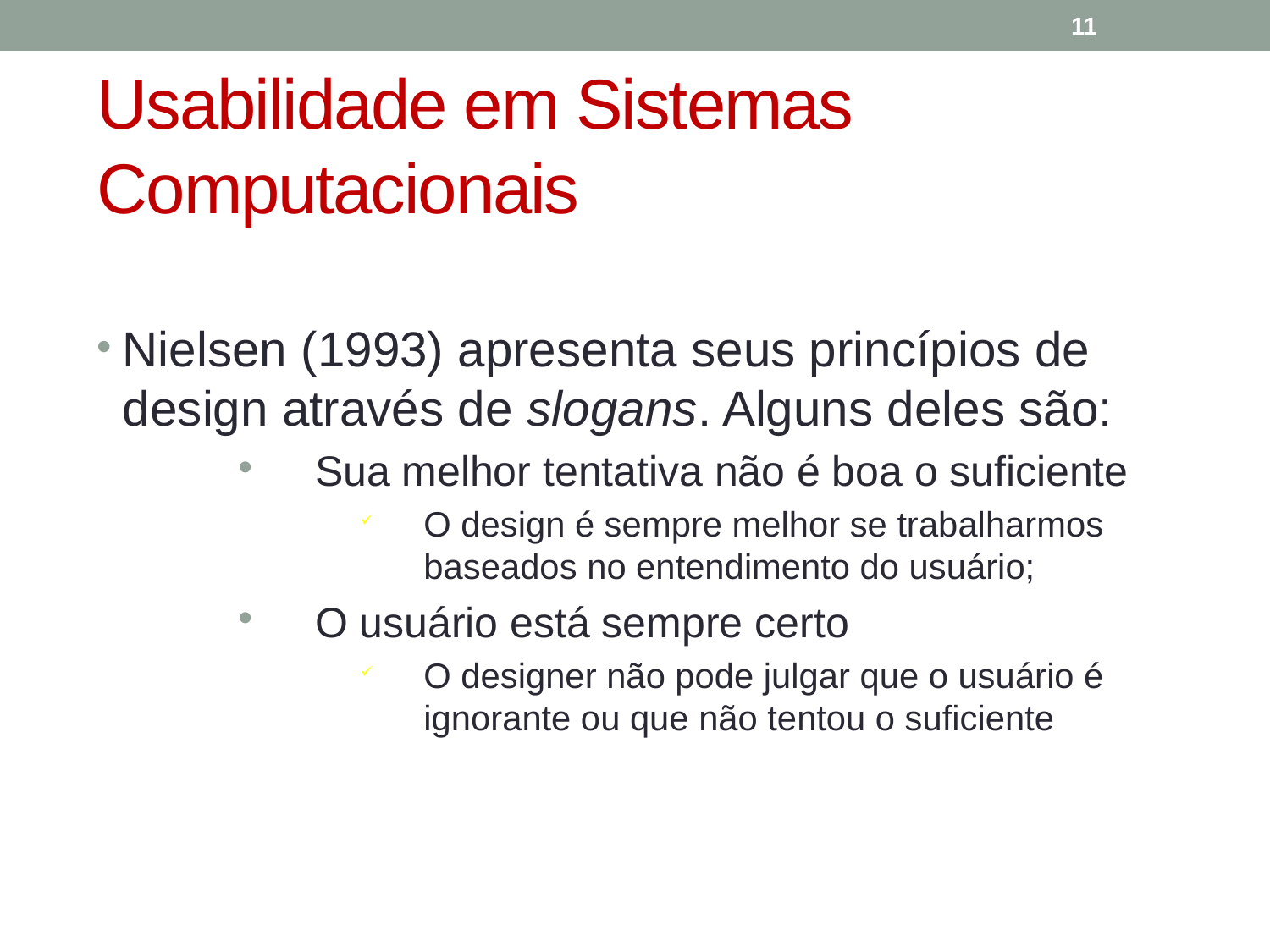

11
# Usabilidade em Sistemas Computacionais

Nielsen (1993) apresenta seus princípios de design através de slogans. Alguns deles são:
Sua melhor tentativa não é boa o suficiente
O design é sempre melhor se trabalharmos baseados no entendimento do usuário;
O usuário está sempre certo
O designer não pode julgar que o usuário é ignorante ou que não tentou o suficiente